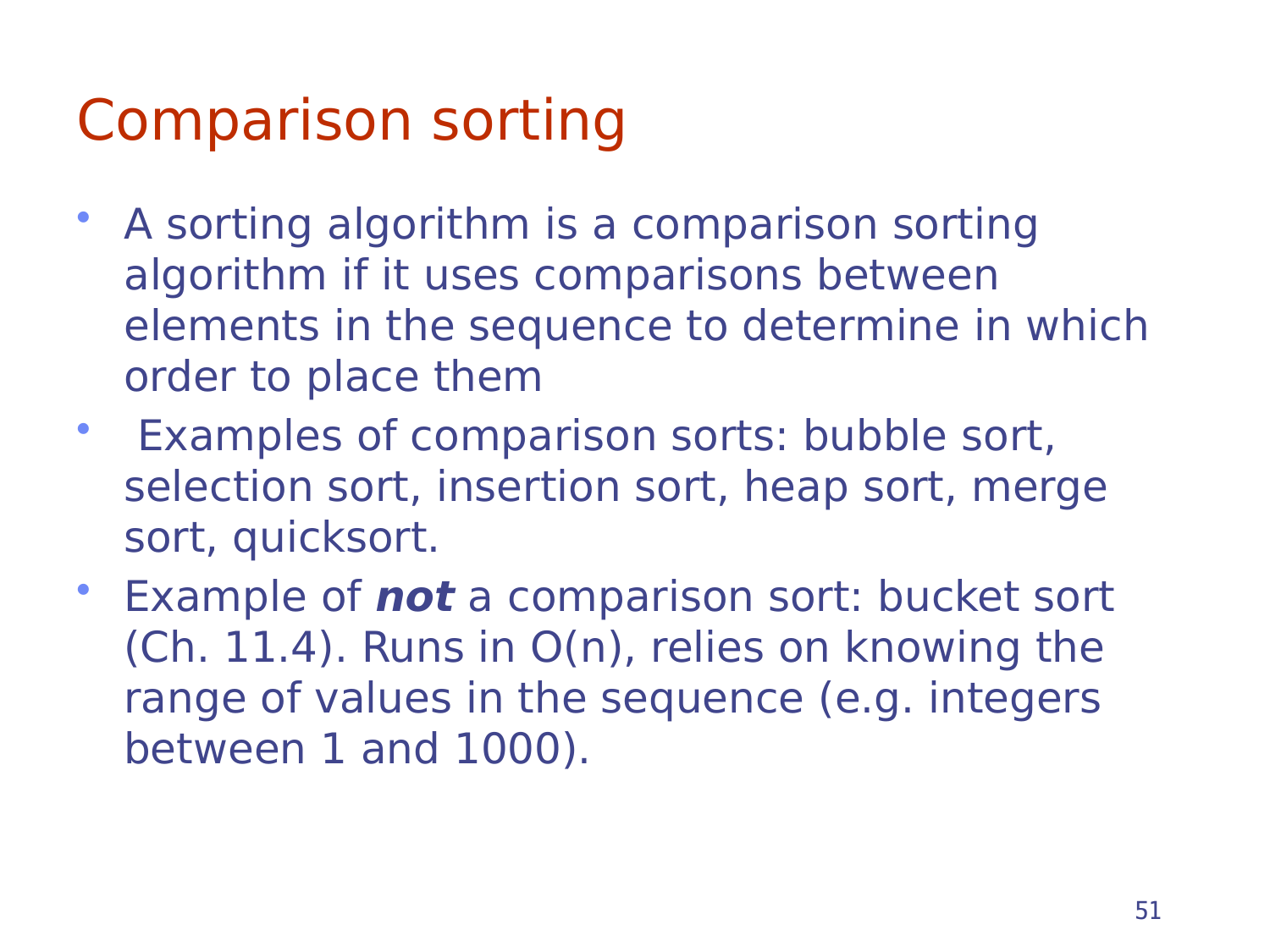

# Comparison sorting
A sorting algorithm is a comparison sorting algorithm if it uses comparisons between elements in the sequence to determine in which order to place them
 Examples of comparison sorts: bubble sort, selection sort, insertion sort, heap sort, merge sort, quicksort.
Example of not a comparison sort: bucket sort (Ch. 11.4). Runs in O(n), relies on knowing the range of values in the sequence (e.g. integers between 1 and 1000).
51